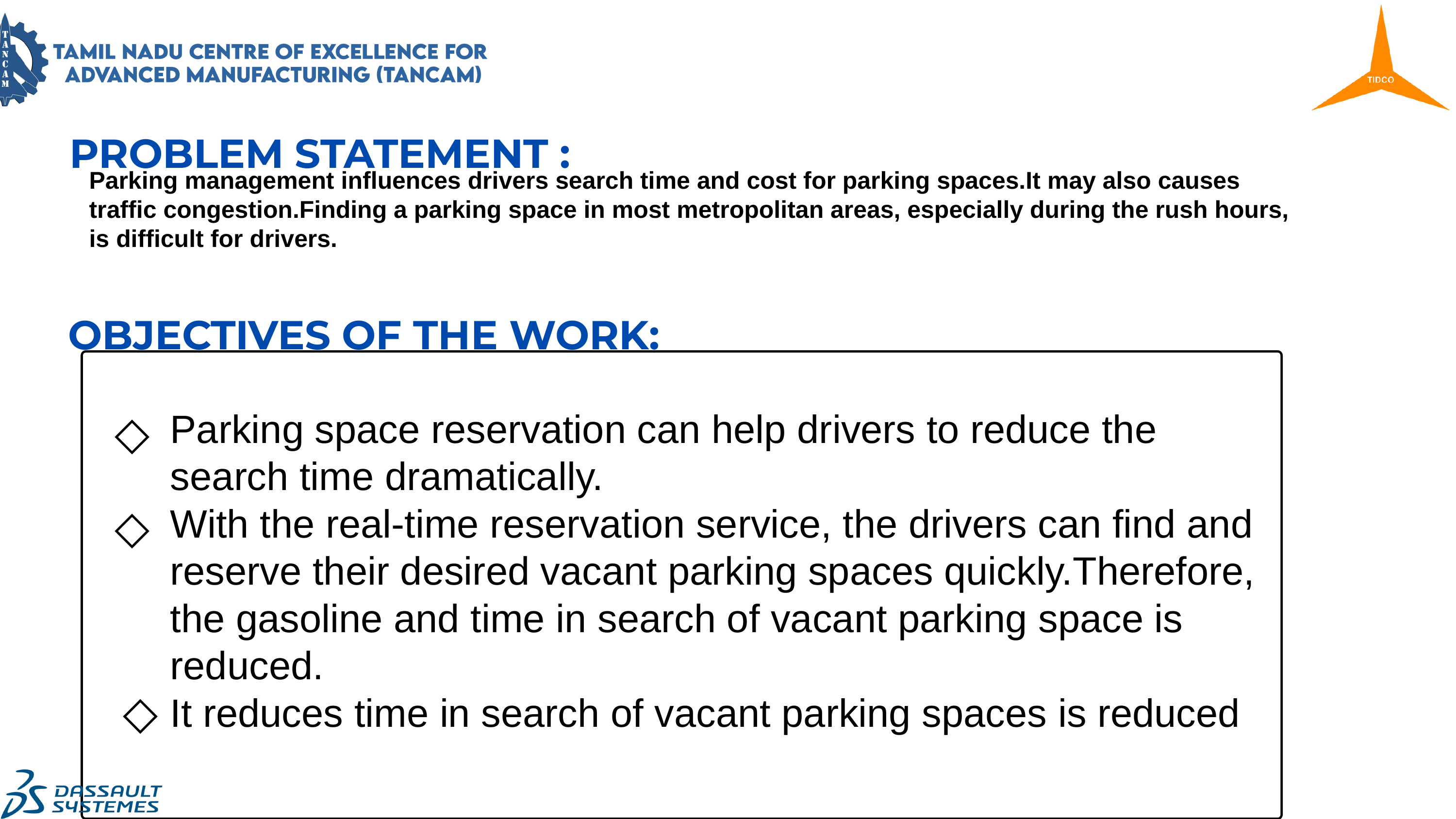

PROBLEM STATEMENT :
Parking management influences drivers search time and cost for parking spaces.It may also causes traffic congestion.Finding a parking space in most metropolitan areas, especially during the rush hours, is difficult for drivers.
OBJECTIVES OF THE WORK:

◇
Parking space reservation can help drivers to reduce the search time dramatically.
With the real-time reservation service, the drivers can find and reserve their desired vacant parking spaces quickly.Therefore, the gasoline and time in search of vacant parking space is reduced.
It reduces time in search of vacant parking spaces is reduced
◇
◇